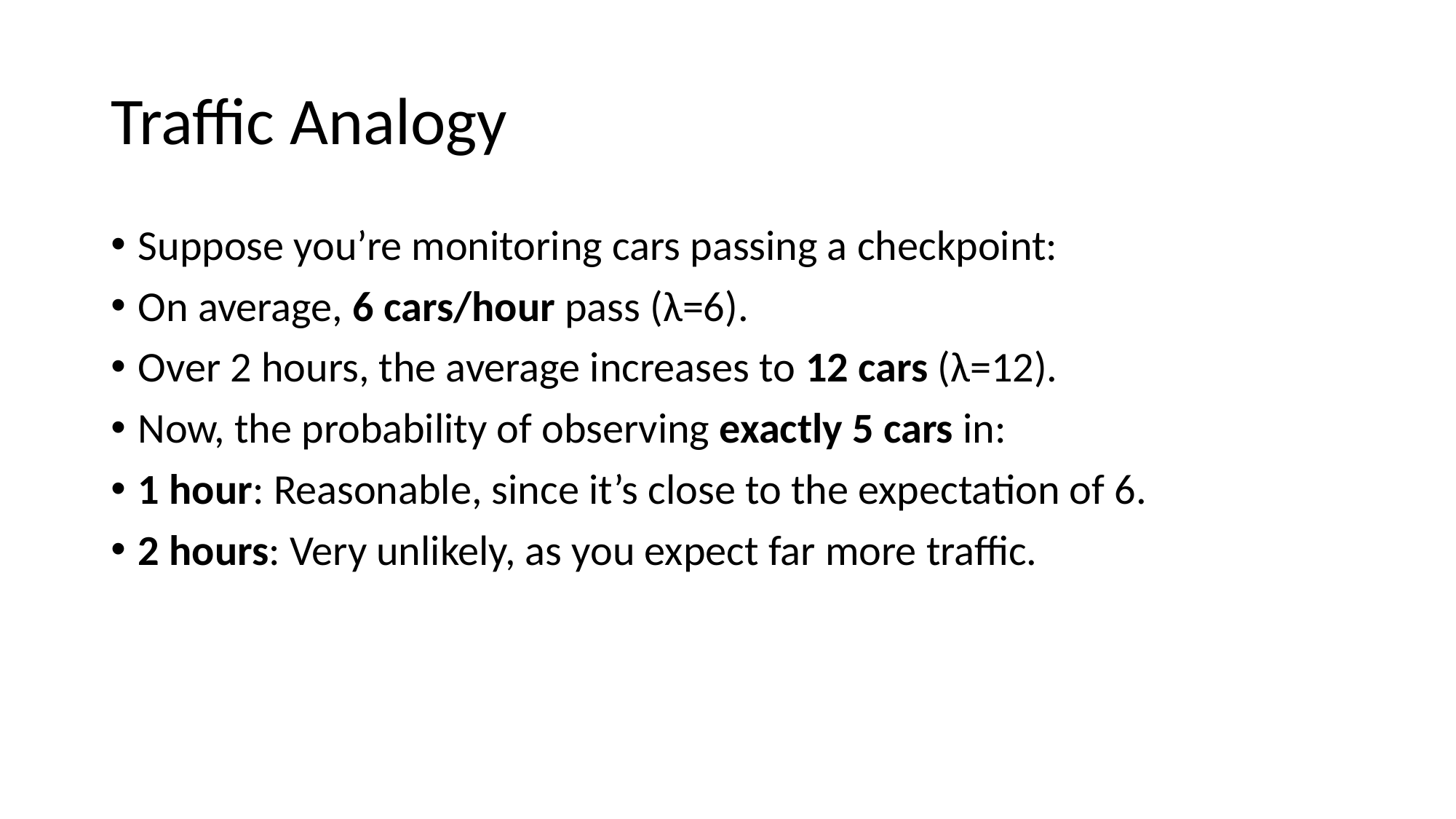

# Traffic Analogy
Suppose you’re monitoring cars passing a checkpoint:
On average, 6 cars/hour pass (λ=6).
Over 2 hours, the average increases to 12 cars (λ=12).
Now, the probability of observing exactly 5 cars in:
1 hour: Reasonable, since it’s close to the expectation of 6.
2 hours: Very unlikely, as you expect far more traffic.